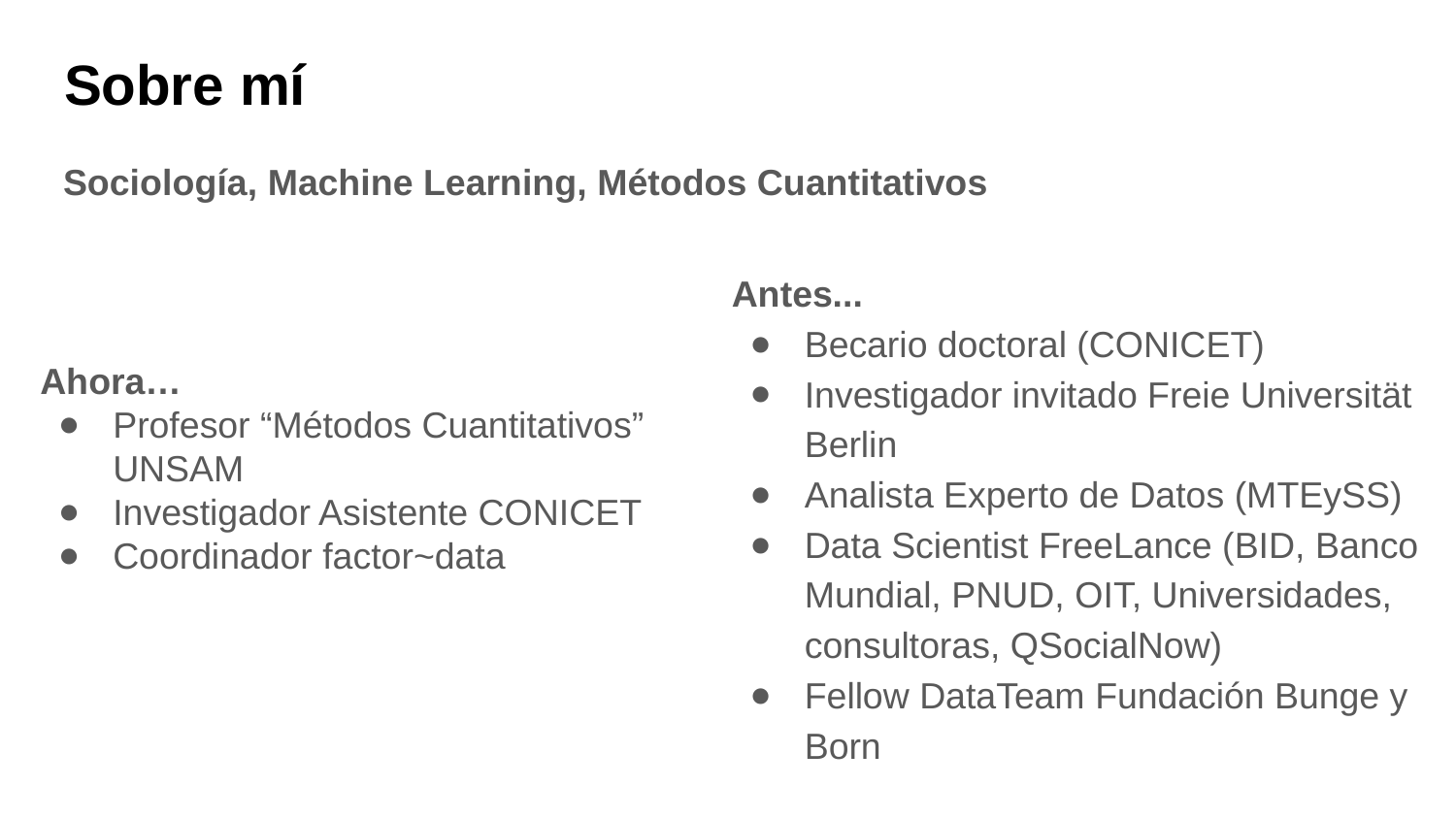

Sociología, Machine Learning, Métodos Cuantitativos
# Sobre mí

Ahora…
Profesor “Métodos Cuantitativos” UNSAM
Investigador Asistente CONICET
Coordinador factor~data

Antes...
Becario doctoral (CONICET)
Investigador invitado Freie Universität Berlin
Analista Experto de Datos (MTEySS)
Data Scientist FreeLance (BID, Banco Mundial, PNUD, OIT, Universidades, consultoras, QSocialNow)
Fellow DataTeam Fundación Bunge y Born